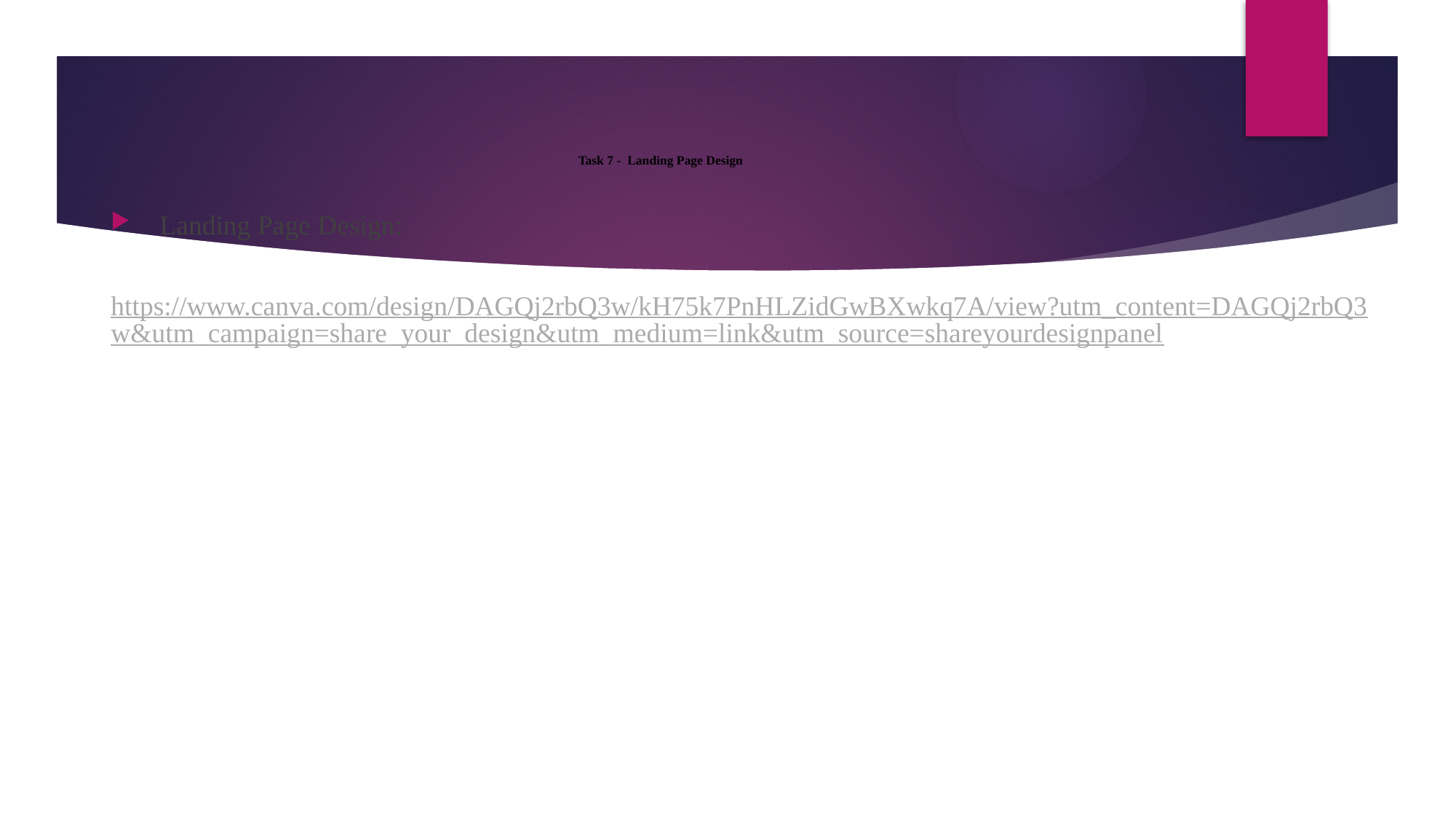

# Task 7 -  Landing Page Design
 Landing Page Design:
	https://www.canva.com/design/DAGQj2rbQ3w/kH75k7PnHLZidGwBXwkq7A/view?utm_content=DAGQj2rbQ3w&utm_campaign=share_your_design&utm_medium=link&utm_source=shareyourdesignpanel